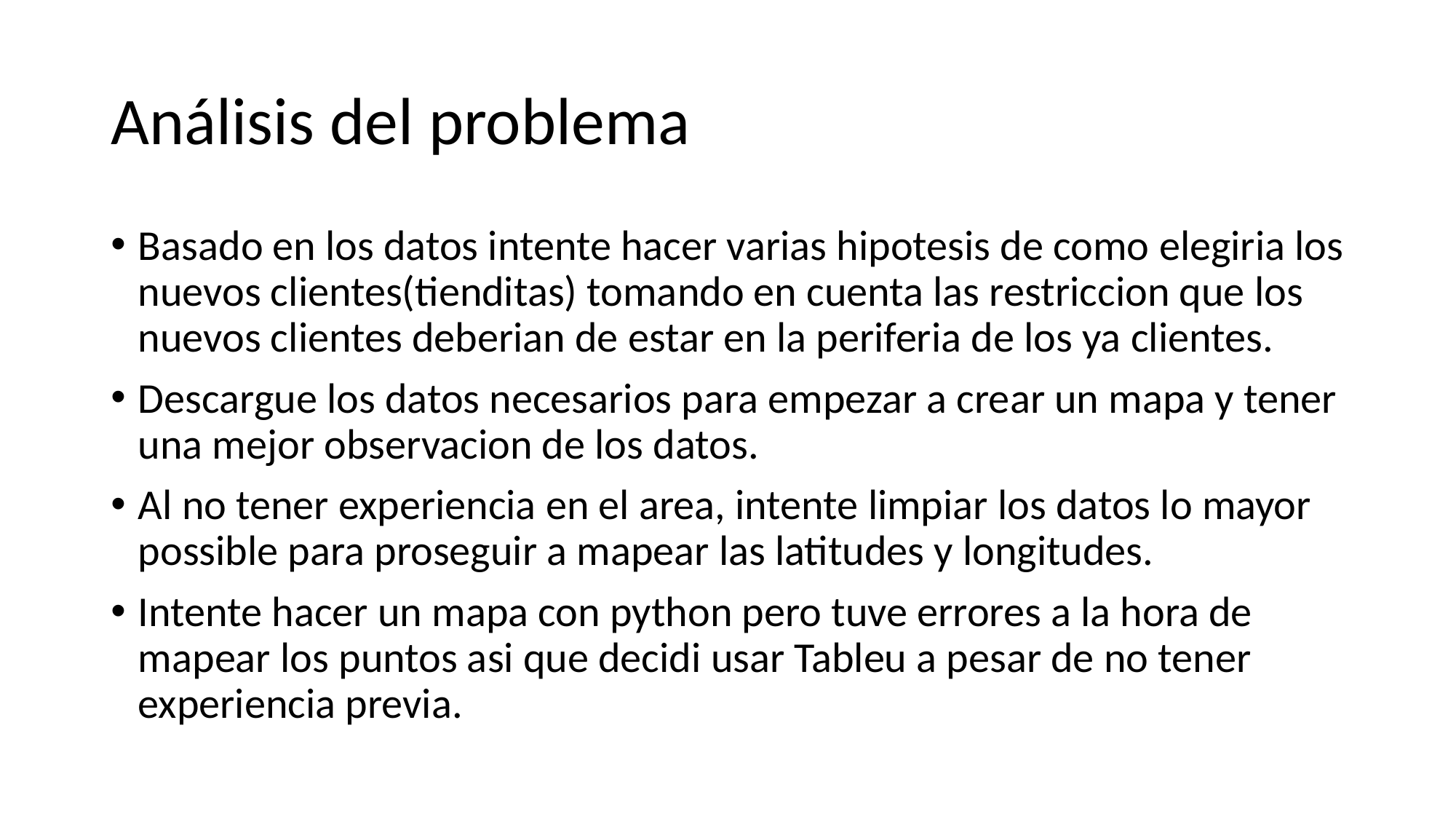

# Análisis del problema
Basado en los datos intente hacer varias hipotesis de como elegiria los nuevos clientes(tienditas) tomando en cuenta las restriccion que los nuevos clientes deberian de estar en la periferia de los ya clientes.
Descargue los datos necesarios para empezar a crear un mapa y tener una mejor observacion de los datos.
Al no tener experiencia en el area, intente limpiar los datos lo mayor possible para proseguir a mapear las latitudes y longitudes.
Intente hacer un mapa con python pero tuve errores a la hora de mapear los puntos asi que decidi usar Tableu a pesar de no tener experiencia previa.